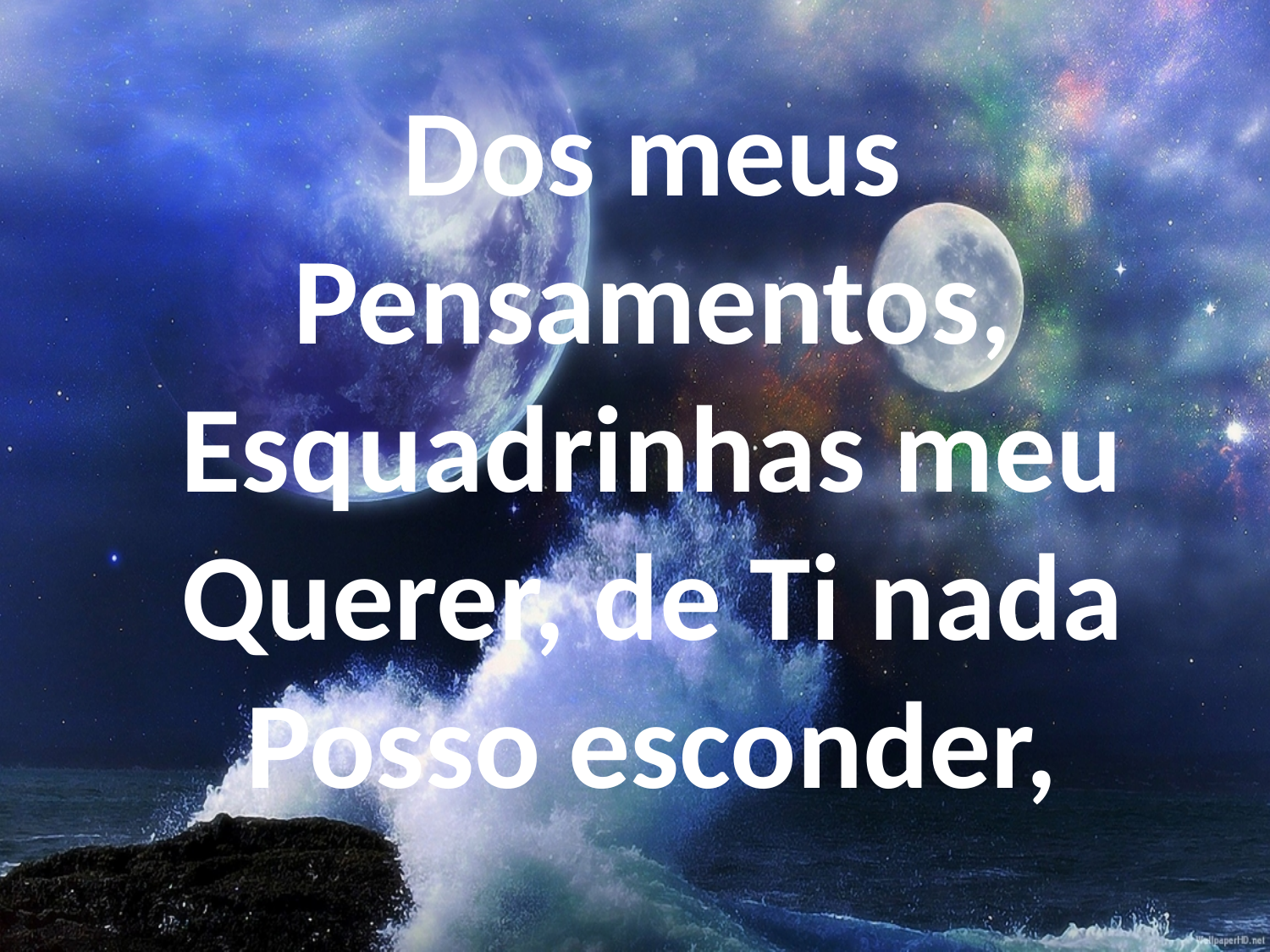

Dos meus
Pensamentos,
Esquadrinhas meu
Querer, de Ti nada Posso esconder,